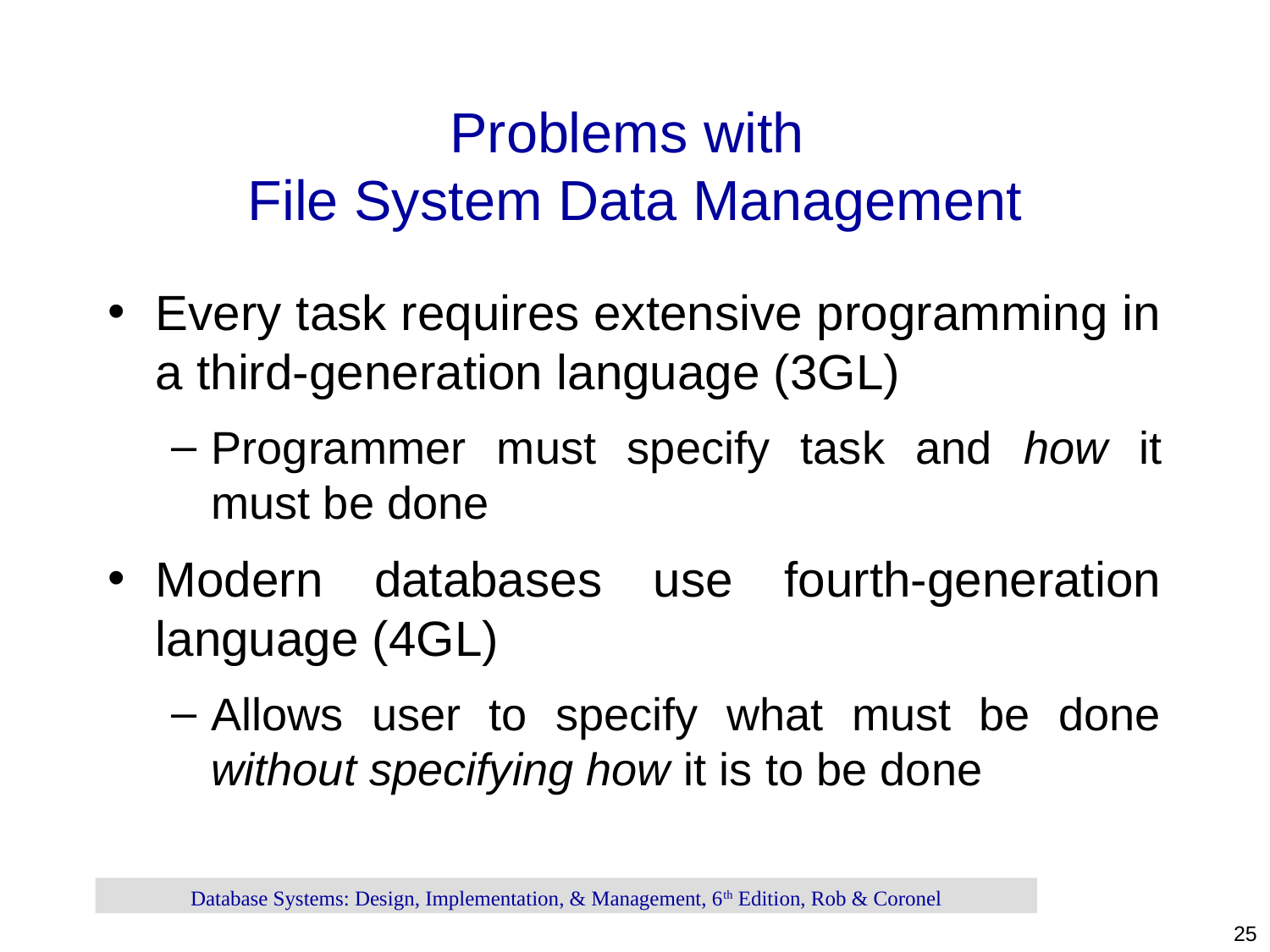

# Problems with File System Data Management
Every task requires extensive programming in a third-generation language (3GL)
Programmer must specify task and how it must be done
Modern databases use fourth-generation language (4GL)
Allows user to specify what must be done without specifying how it is to be done

Database Systems: Design, Implementation, & Management, 6th Edition, Rob & Coronel